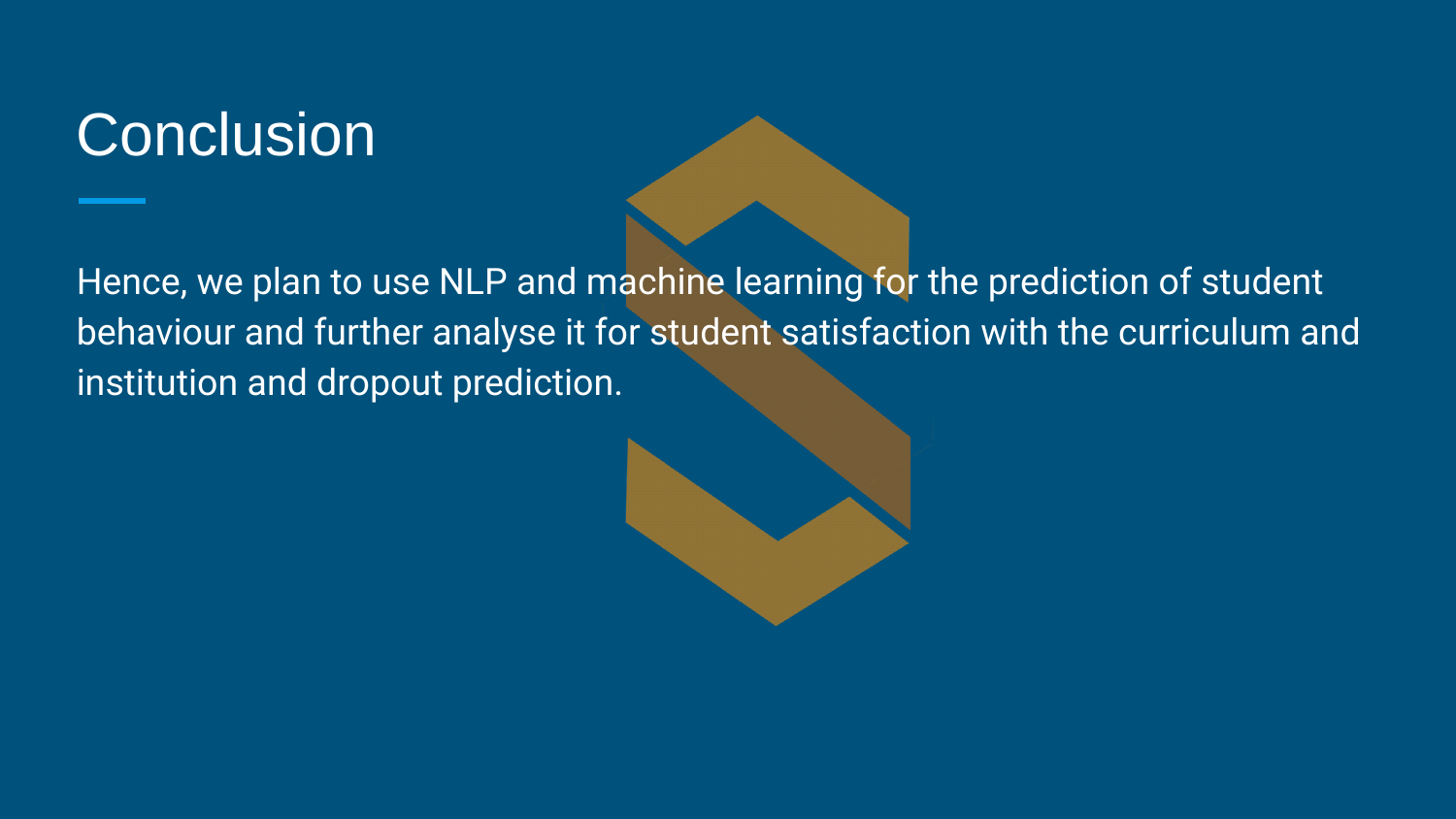

# Conclusion
Hence, we plan to use NLP and machine learning for the prediction of student behaviour and further analyse it for student satisfaction with the curriculum and institution and dropout prediction.